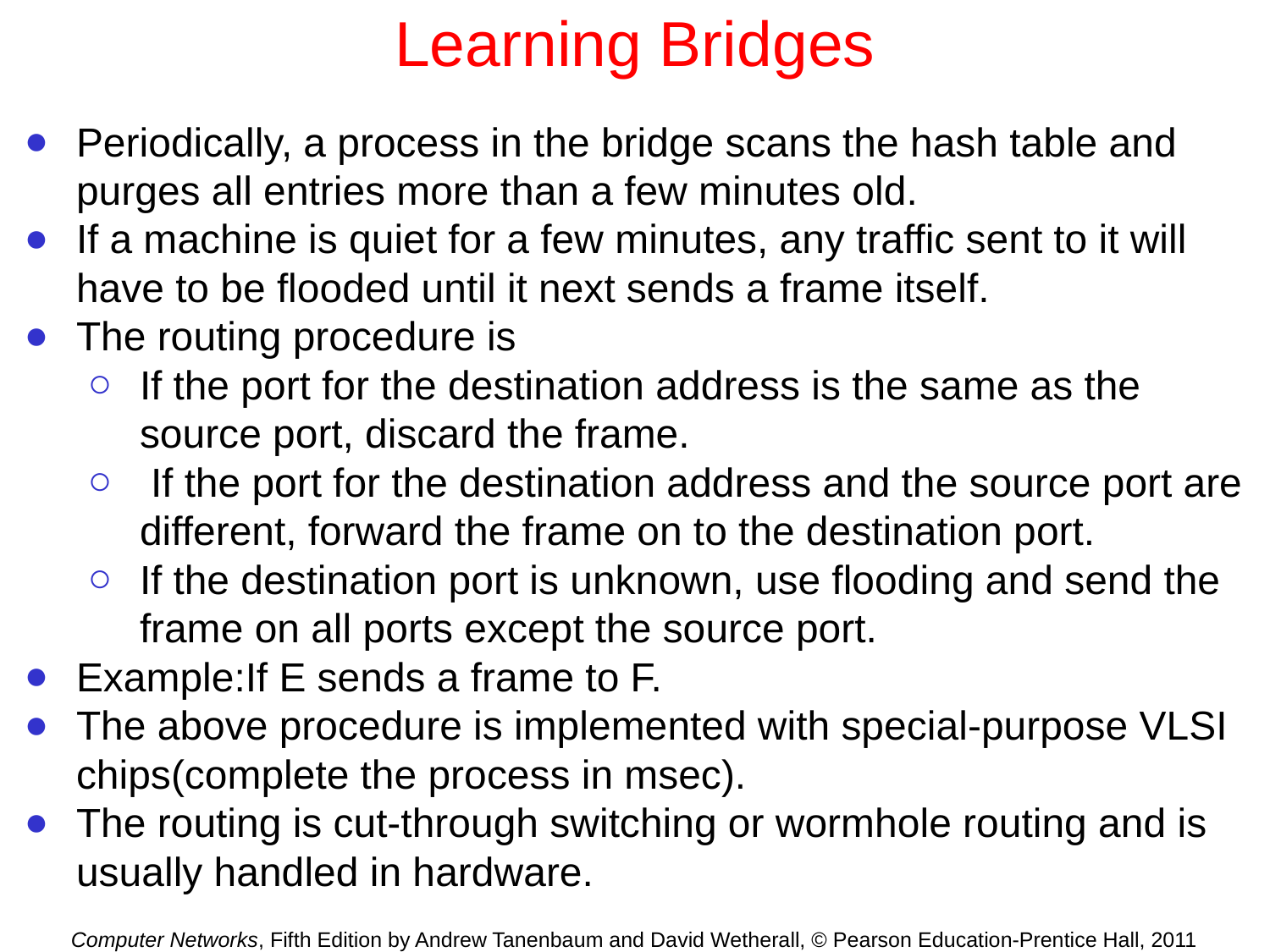

# Learning Bridges

Periodically, a process in the bridge scans the hash table and purges all entries more than a few minutes old.
If a machine is quiet for a few minutes, any traffic sent to it will have to be flooded until it next sends a frame itself.
The routing procedure is
If the port for the destination address is the same as the source port, discard the frame.
 If the port for the destination address and the source port are different, forward the frame on to the destination port.
If the destination port is unknown, use flooding and send the frame on all ports except the source port.
Example:If E sends a frame to F.
The above procedure is implemented with special-purpose VLSI chips(complete the process in msec).
The routing is cut-through switching or wormhole routing and is usually handled in hardware.